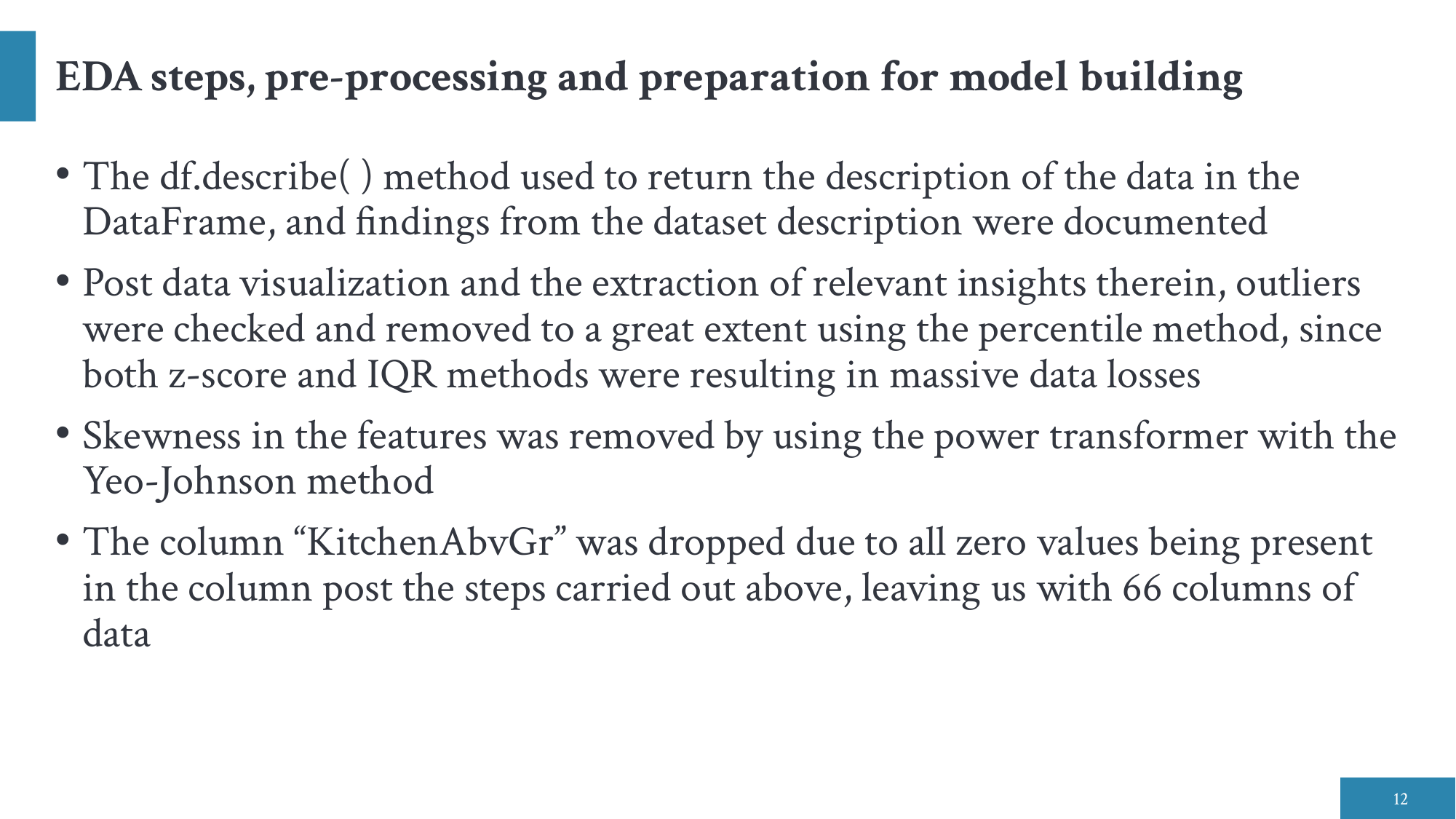

# EDA steps, pre-processing and preparation for model building
The df.describe( ) method used to return the description of the data in the DataFrame, and findings from the dataset description were documented
Post data visualization and the extraction of relevant insights therein, outliers were checked and removed to a great extent using the percentile method, since both z-score and IQR methods were resulting in massive data losses
Skewness in the features was removed by using the power transformer with the Yeo-Johnson method
The column “KitchenAbvGr” was dropped due to all zero values being present in the column post the steps carried out above, leaving us with 66 columns of data
12